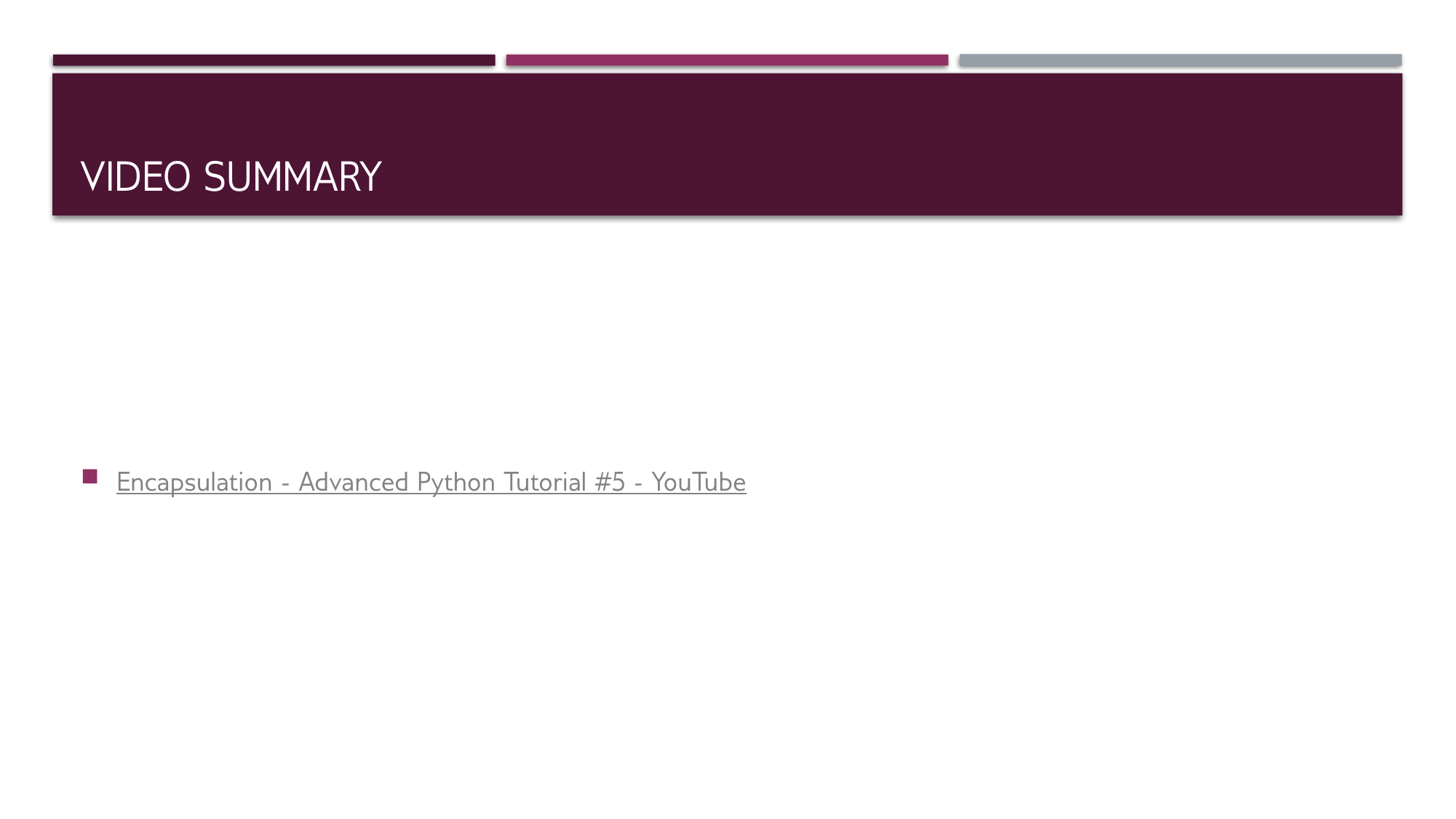

# Video summary
Encapsulation - Advanced Python Tutorial #5 - YouTube